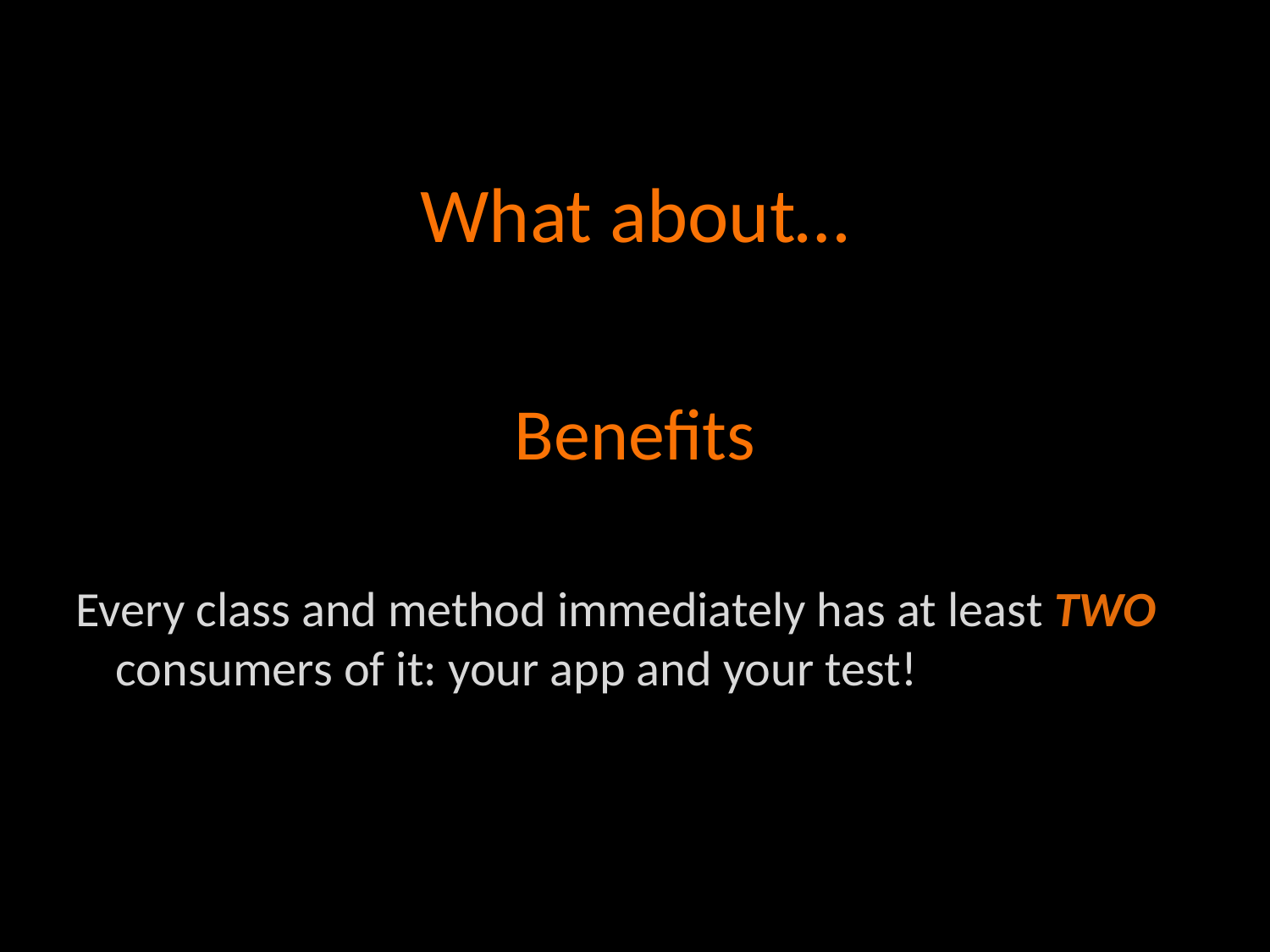

# What about…
Benefits
Every class and method immediately has at least two consumers of it: your app and your test!